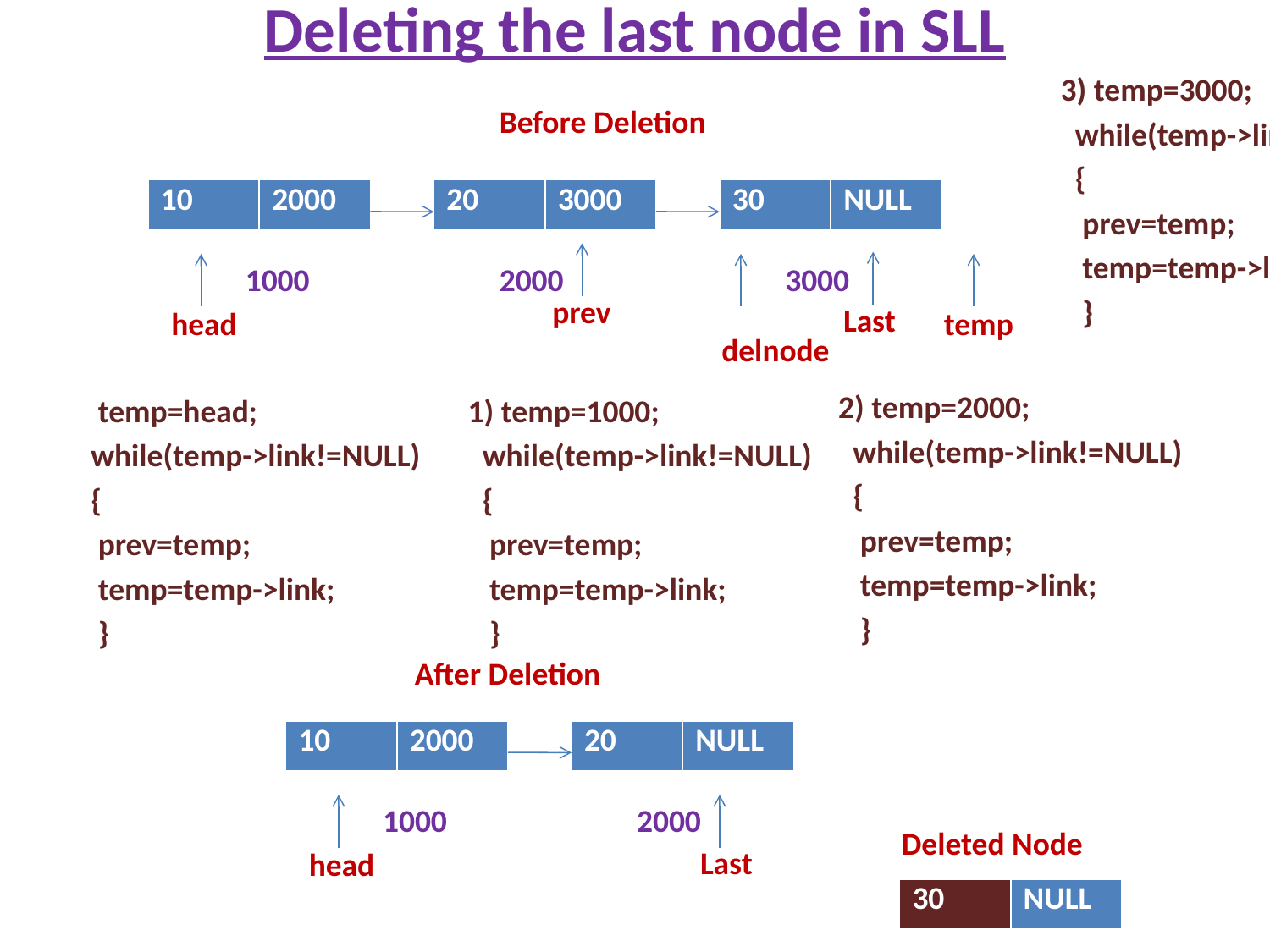

# Deleting the last node in SLL
delnode=last
last=prev
Free(delnode)
last->link=NULL
   3) temp=3000;
     while(temp->link!=NULL)
     {
      prev=temp;
      temp=temp->link;
      }
Before Deletion
| 10 | 2000 |
| --- | --- |
| 20 | 3000 |
| --- | --- |
| 30 | NULL |
| --- | --- |
1000
2000
3000
prev
Last
head
temp
delnode
   2) temp=2000;
     while(temp->link!=NULL)
     {
      prev=temp;
      temp=temp->link;
      }
      temp=head;
     while(temp->link!=NULL)
     {
      prev=temp;
      temp=temp->link;
      }
   1) temp=1000;
     while(temp->link!=NULL)
     {
      prev=temp;
      temp=temp->link;
      }
After Deletion
| 10 | 2000 |
| --- | --- |
| 20 | NULL |
| --- | --- |
1000
2000
Deleted Node
Last
head
| 30 | NULL |
| --- | --- |